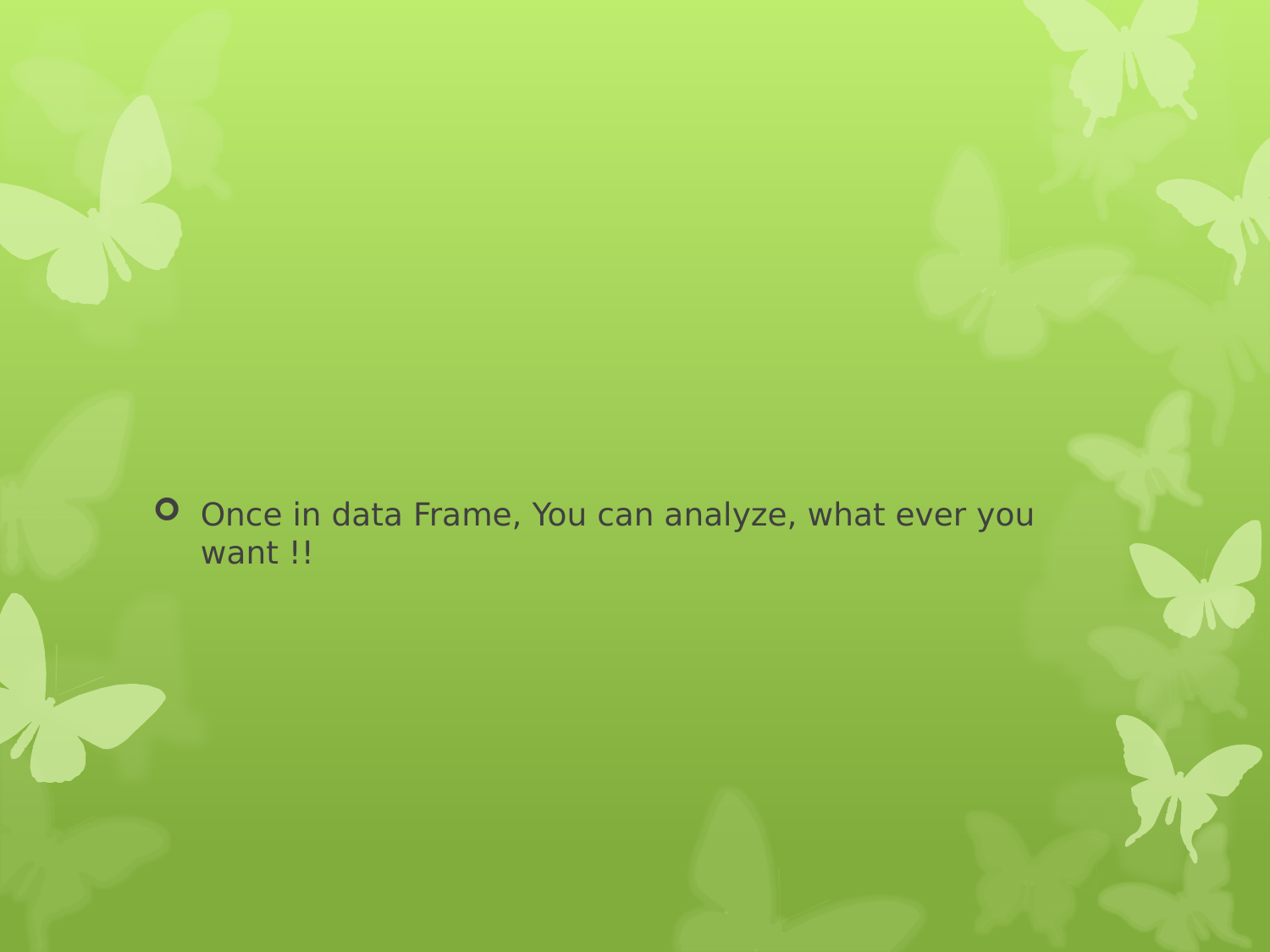

#
Once in data Frame, You can analyze, what ever you want !!